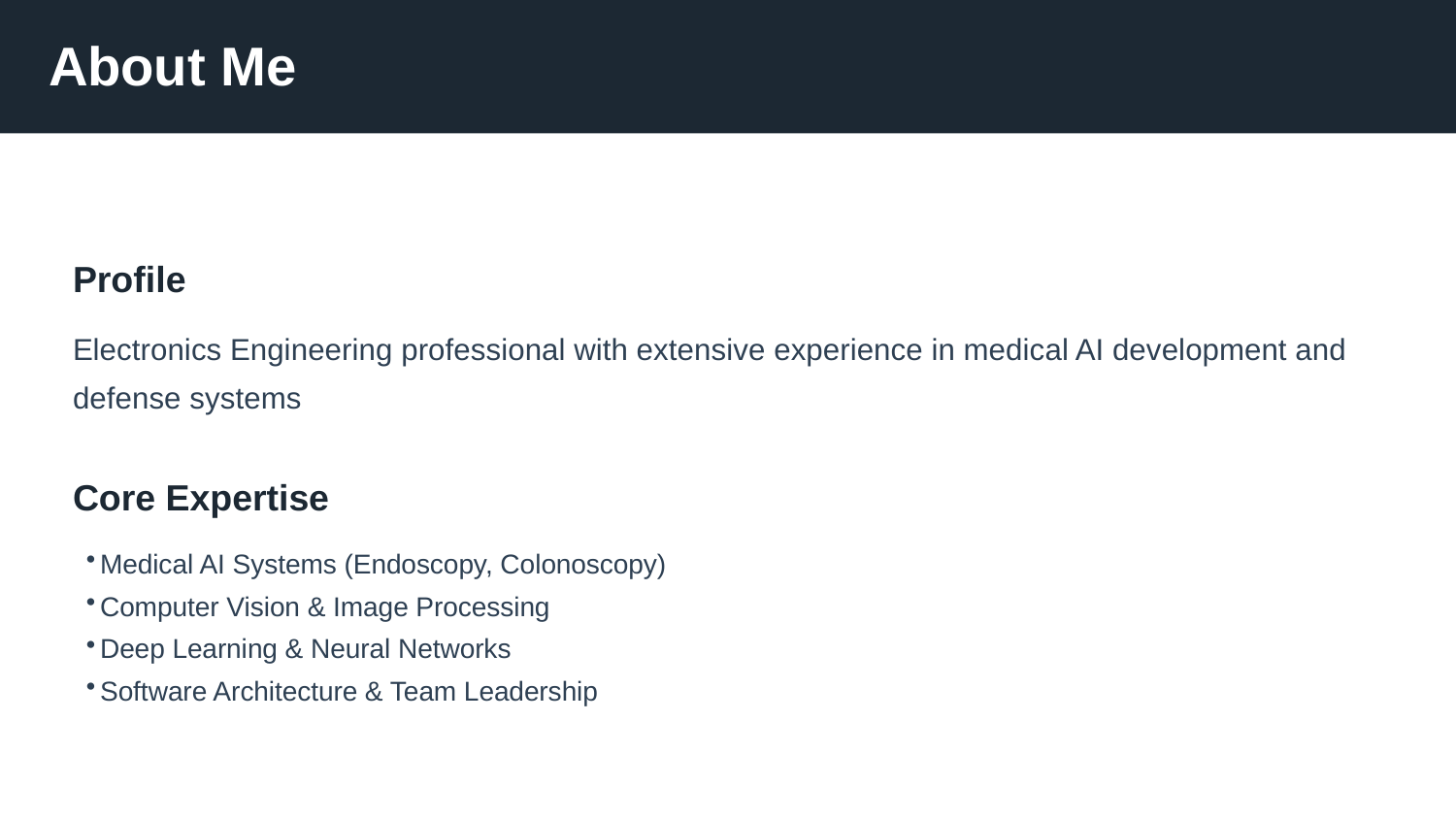

About Me
Profile
Electronics Engineering professional with extensive experience in medical AI development and defense systems
Core Expertise
Medical AI Systems (Endoscopy, Colonoscopy)
Computer Vision & Image Processing
Deep Learning & Neural Networks
Software Architecture & Team Leadership